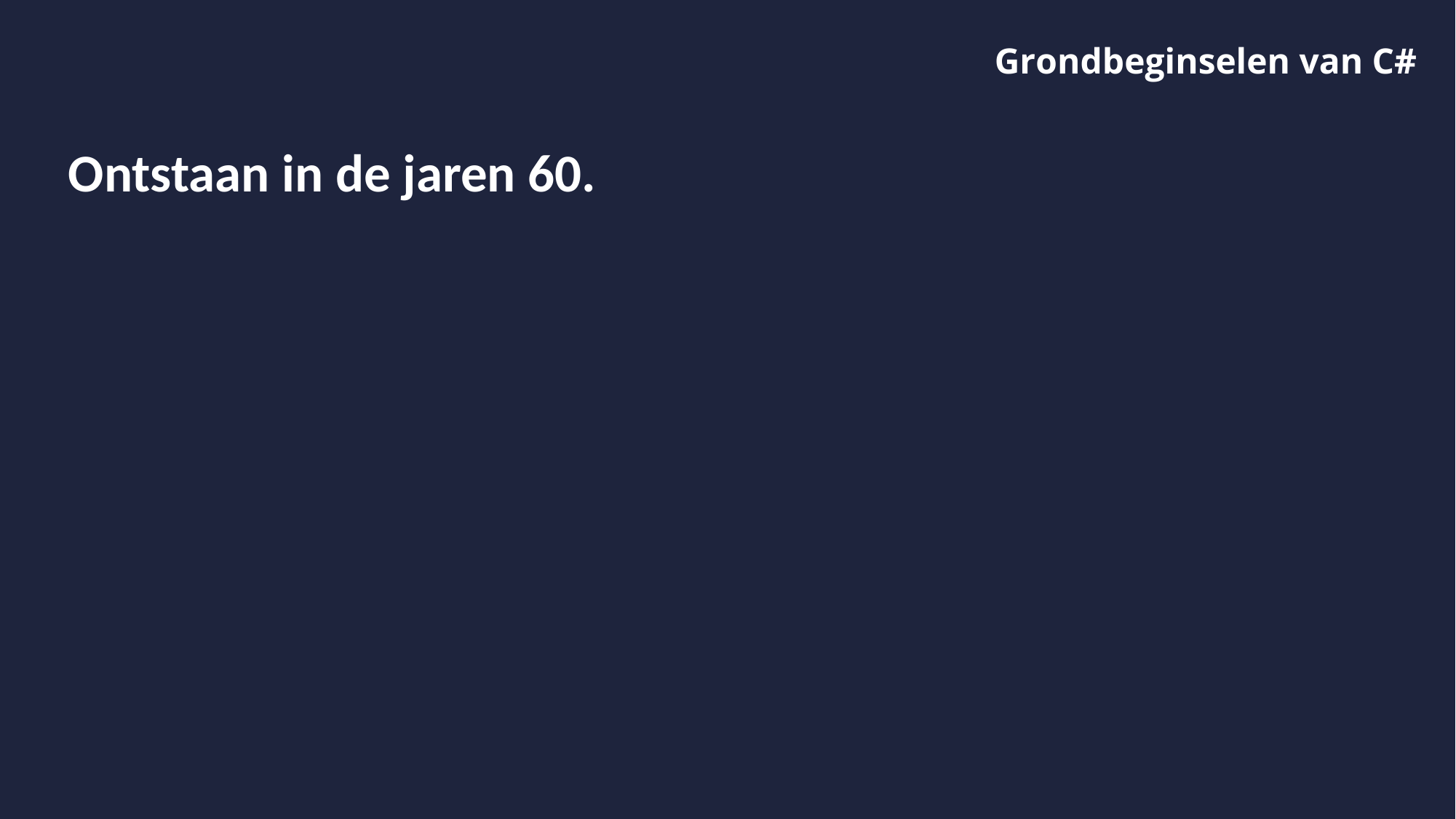

# Grondbeginselen van C#
Ontstaan in de jaren 60.